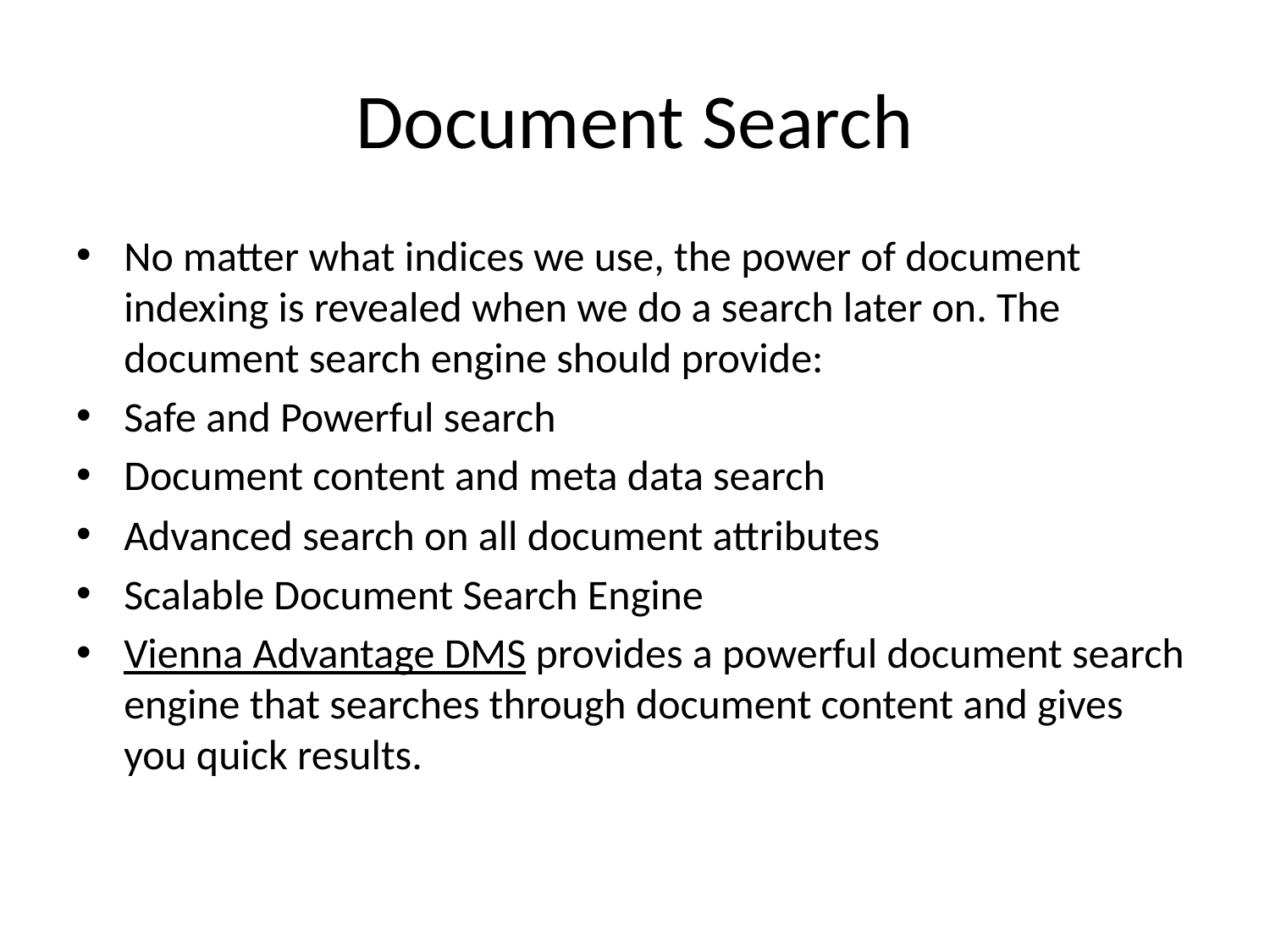

# Document Search
No matter what indices we use, the power of document indexing is revealed when we do a search later on. The document search engine should provide:
Safe and Powerful search
Document content and meta data search
Advanced search on all document attributes
Scalable Document Search Engine
Vienna Advantage DMS provides a powerful document search engine that searches through document content and gives you quick results.